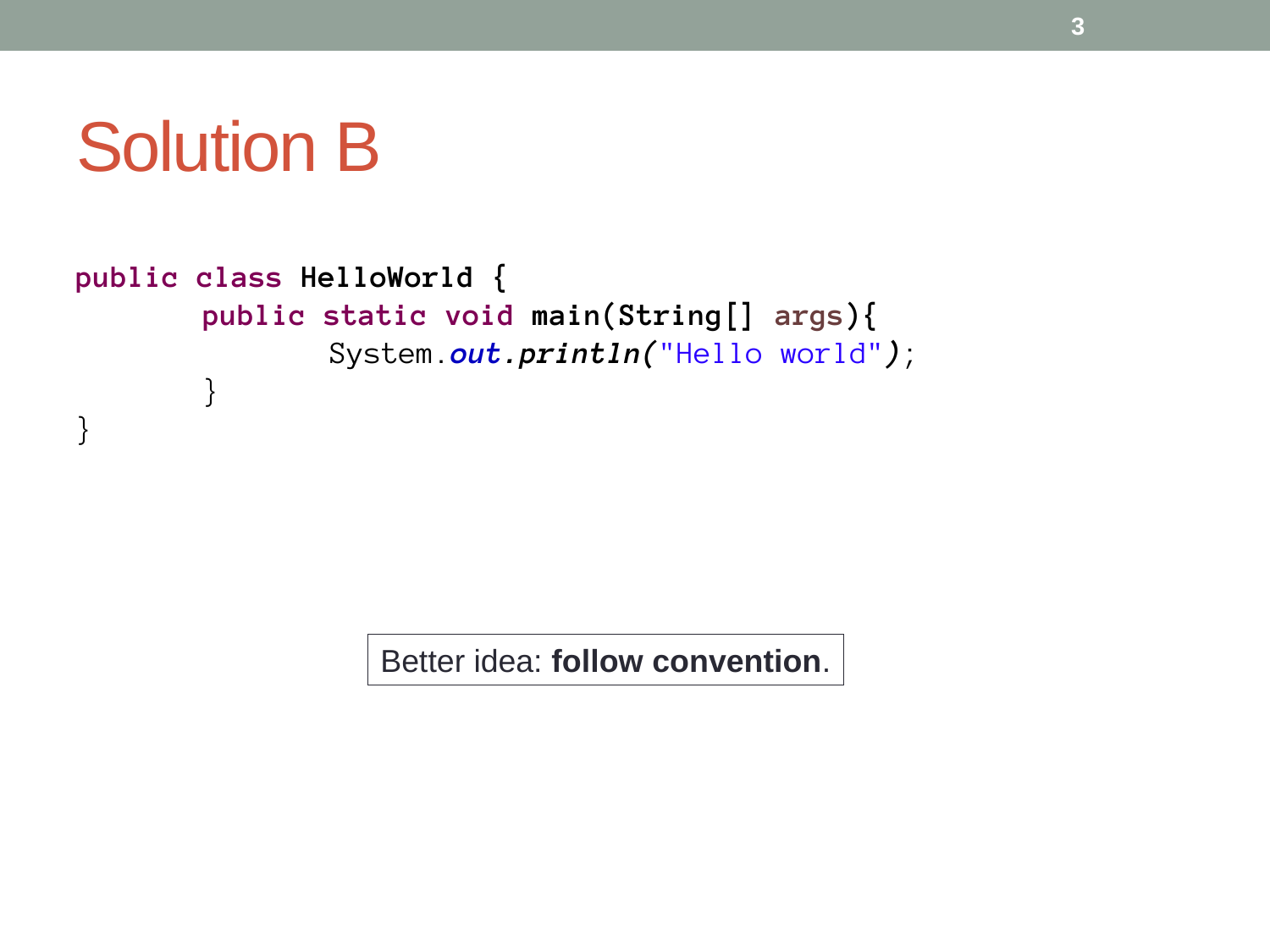

3
# Solution B

public class HelloWorld {
	public static void main(String[] args){
		System.out.println("Hello world");
	}
}
Better idea: follow convention.